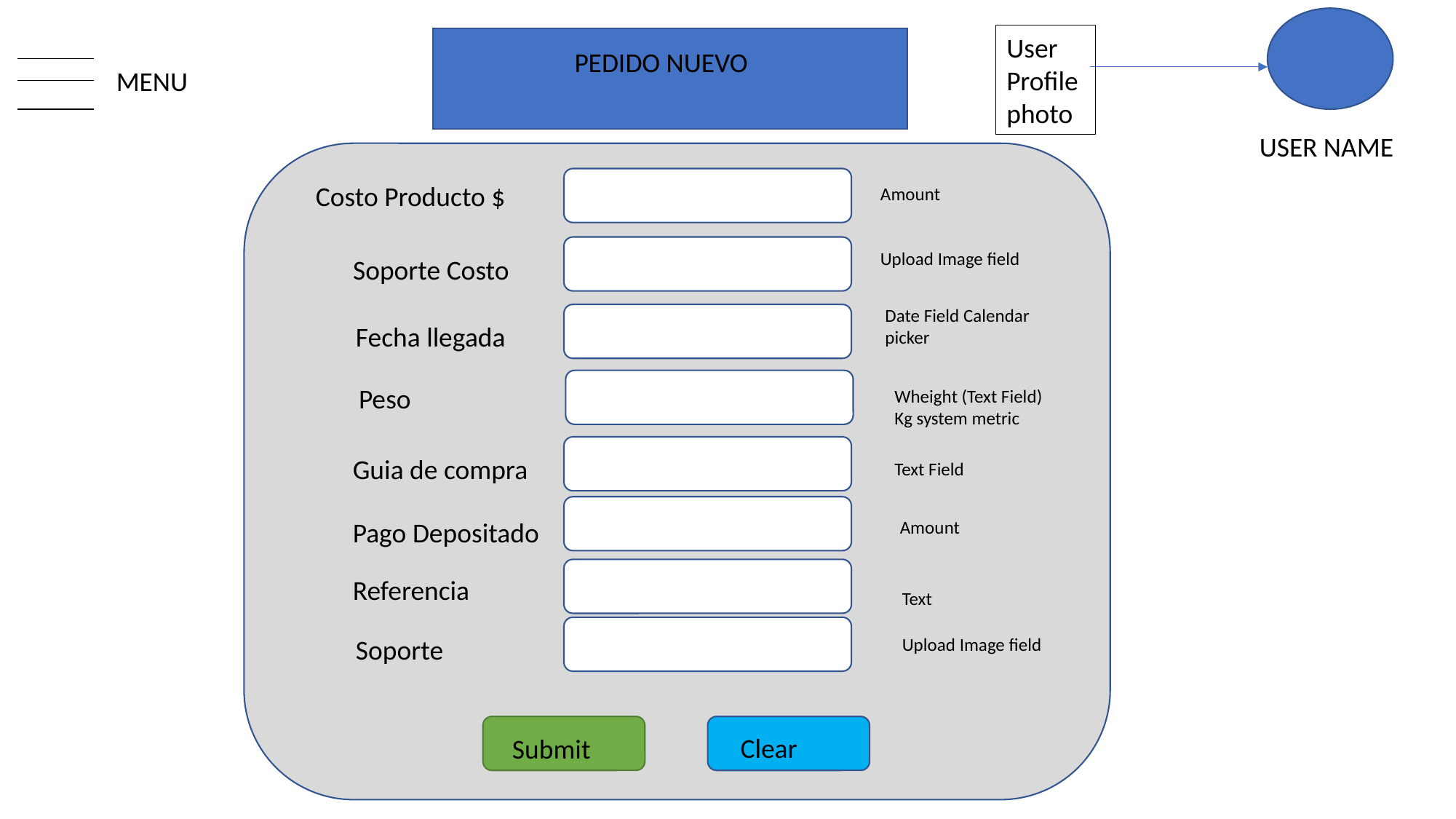

User Profile photo

PEDIDO NUEVO

MENU
USER NAME

Costo Producto $
Amount

Upload Image field
Soporte Costo
Date Field Calendar picker

Fecha llegada

Peso
Wheight (Text Field)
Kg system metric

Guia de compra
Text Field

Pago Depositado
Amount

Referencia
Text

Soporte
Upload Image field

Clear
Submit